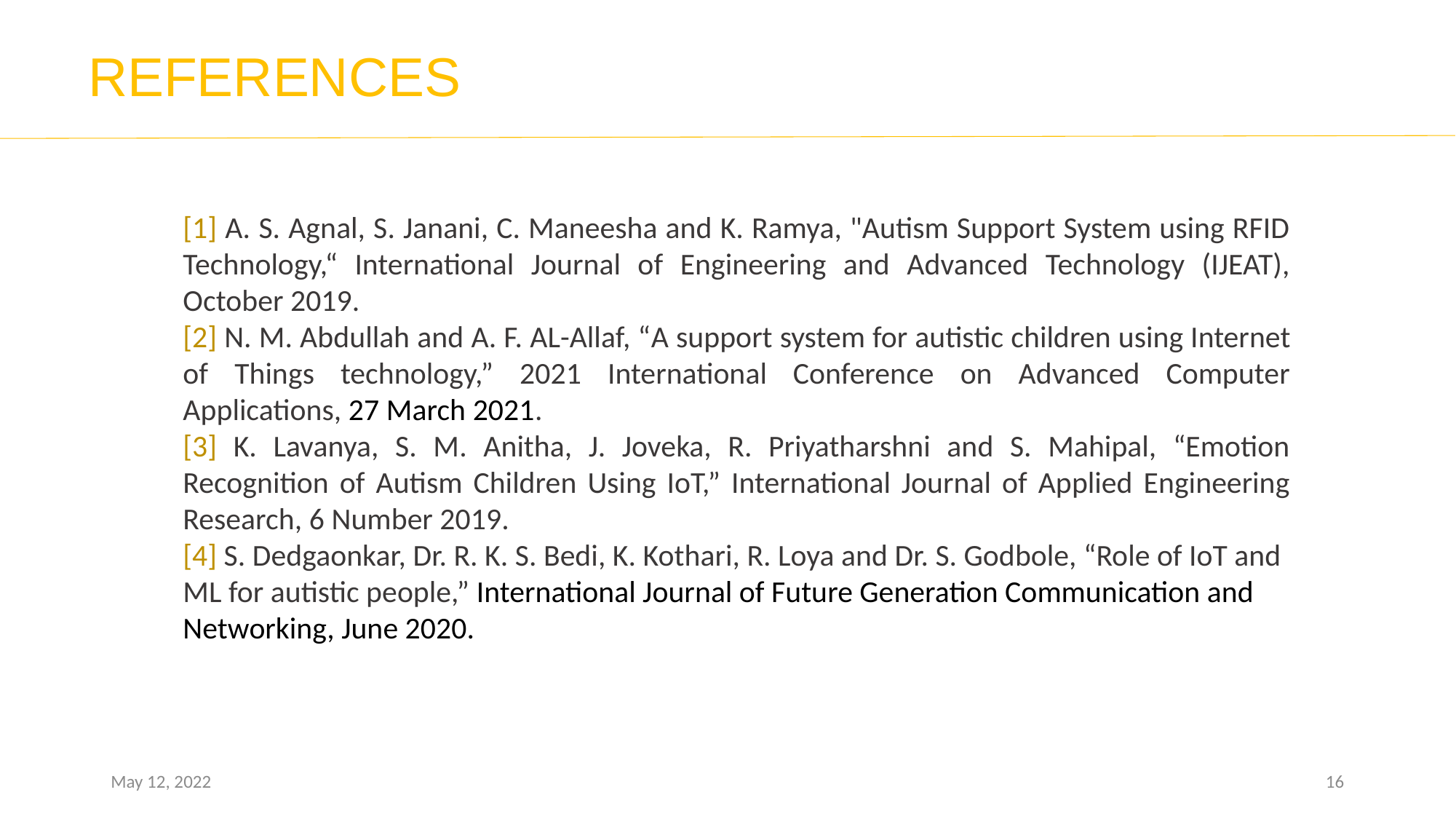

REFERENCES
[1] A. S. Agnal, S. Janani, C. Maneesha and K. Ramya, "Autism Support System using RFID Technology,“ International Journal of Engineering and Advanced Technology (IJEAT), October 2019.
[2] N. M. Abdullah and A. F. AL-Allaf, “A support system for autistic children using Internet of Things technology,” 2021 International Conference on Advanced Computer Applications, 27 March 2021.
[3] K. Lavanya, S. M. Anitha, J. Joveka, R. Priyatharshni and S. Mahipal, “Emotion Recognition of Autism Children Using IoT,” International Journal of Applied Engineering Research, 6 Number 2019.
[4] S. Dedgaonkar, Dr. R. K. S. Bedi, K. Kothari, R. Loya and Dr. S. Godbole, “Role of IoT and ML for autistic people,” International Journal of Future Generation Communication and Networking, June 2020.
May 12, 2022
16